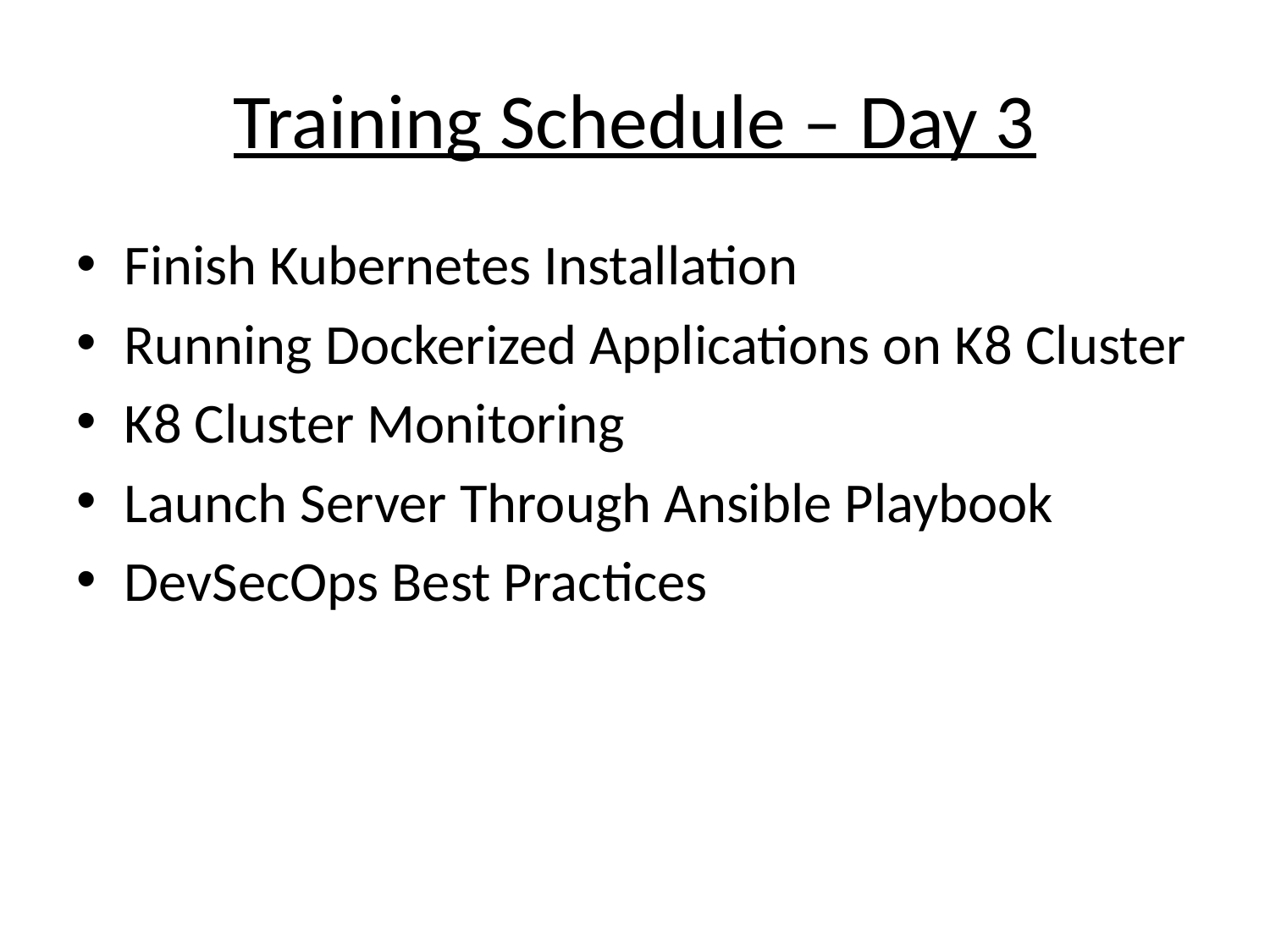

# Training Schedule – Day 3
Finish Kubernetes Installation
Running Dockerized Applications on K8 Cluster
K8 Cluster Monitoring
Launch Server Through Ansible Playbook
DevSecOps Best Practices